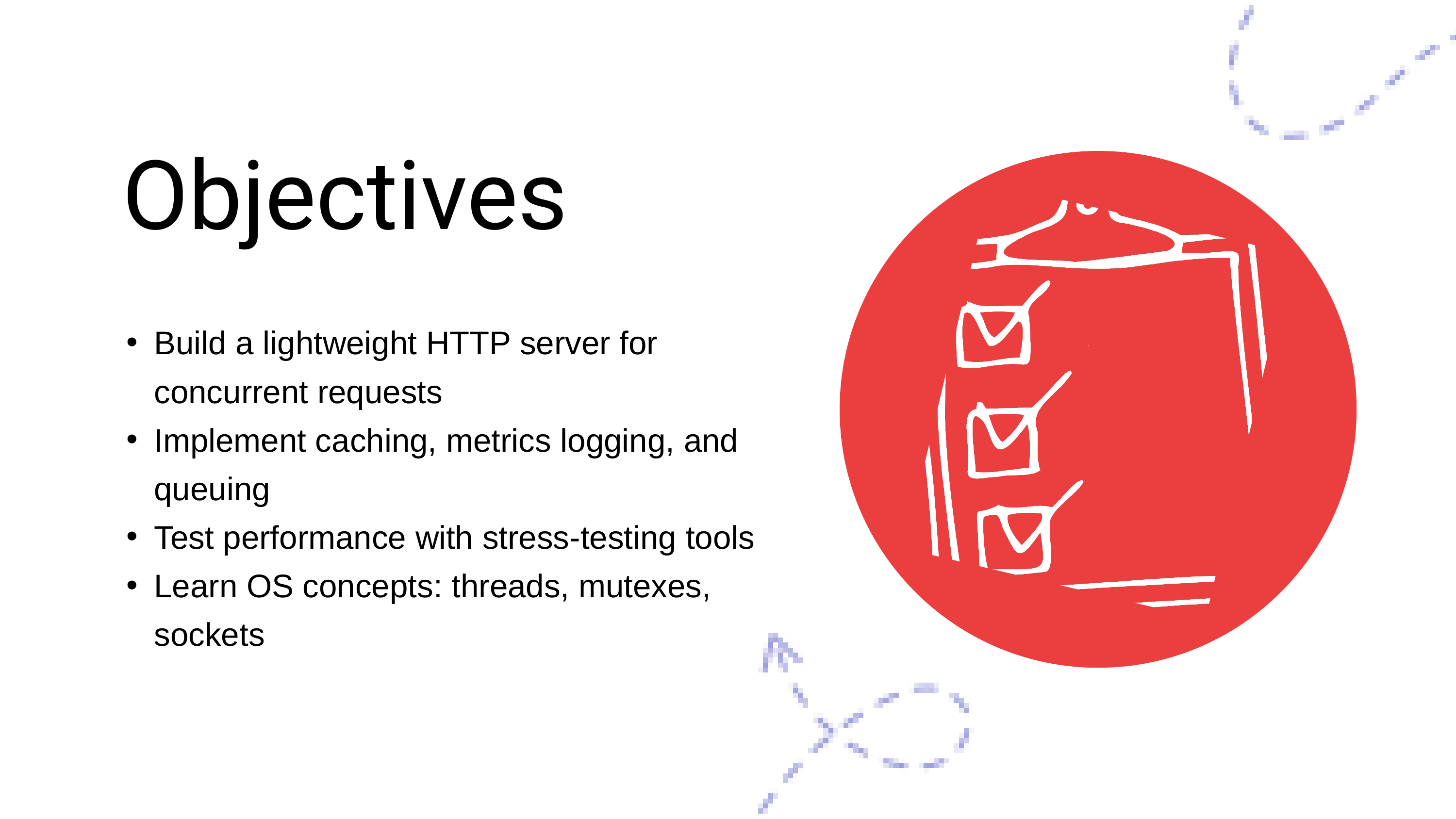

Objectives

Build a lightweight HTTP server for concurrent requests
Implement caching, metrics logging, and queuing
Test performance with stress-testing tools
Learn OS concepts: threads, mutexes, sockets